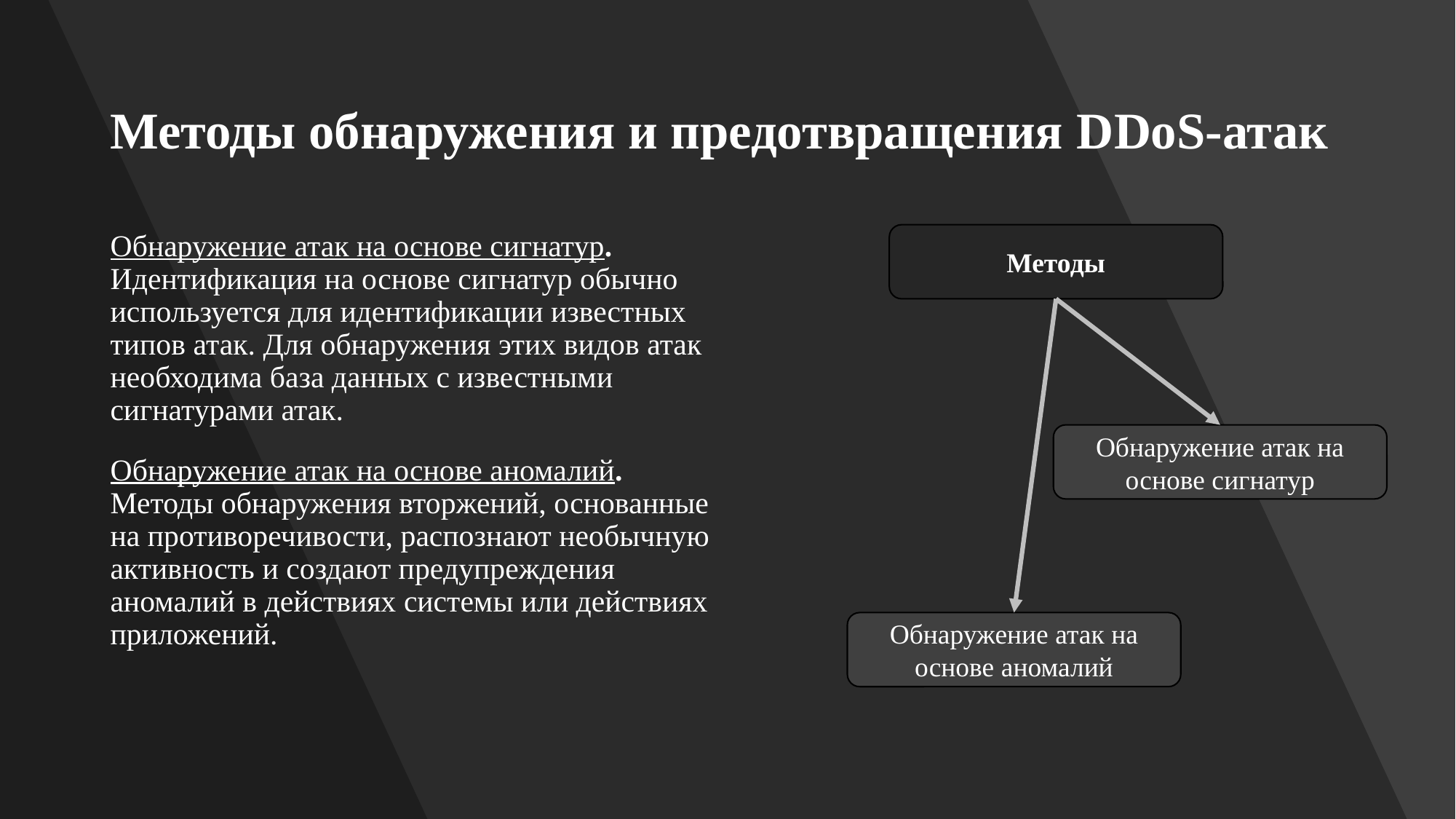

# Методы обнаружения и предотвращения DDoS-атак
Обнаружение атак на основе сигнатур. Идентификация на основе сигнатур обычно используется для идентификации известных типов атак. Для обнаружения этих видов атак необходима база данных с известными сигнатурами атак.
Обнаружение атак на основе аномалий.  Методы обнаружения вторжений, основанные на противоречивости, распознают необычную активность и создают предупреждения аномалий в действиях системы или действиях приложений.
Методы
Обнаружение атак на основе сигнатур
Обнаружение атак на основе аномалий